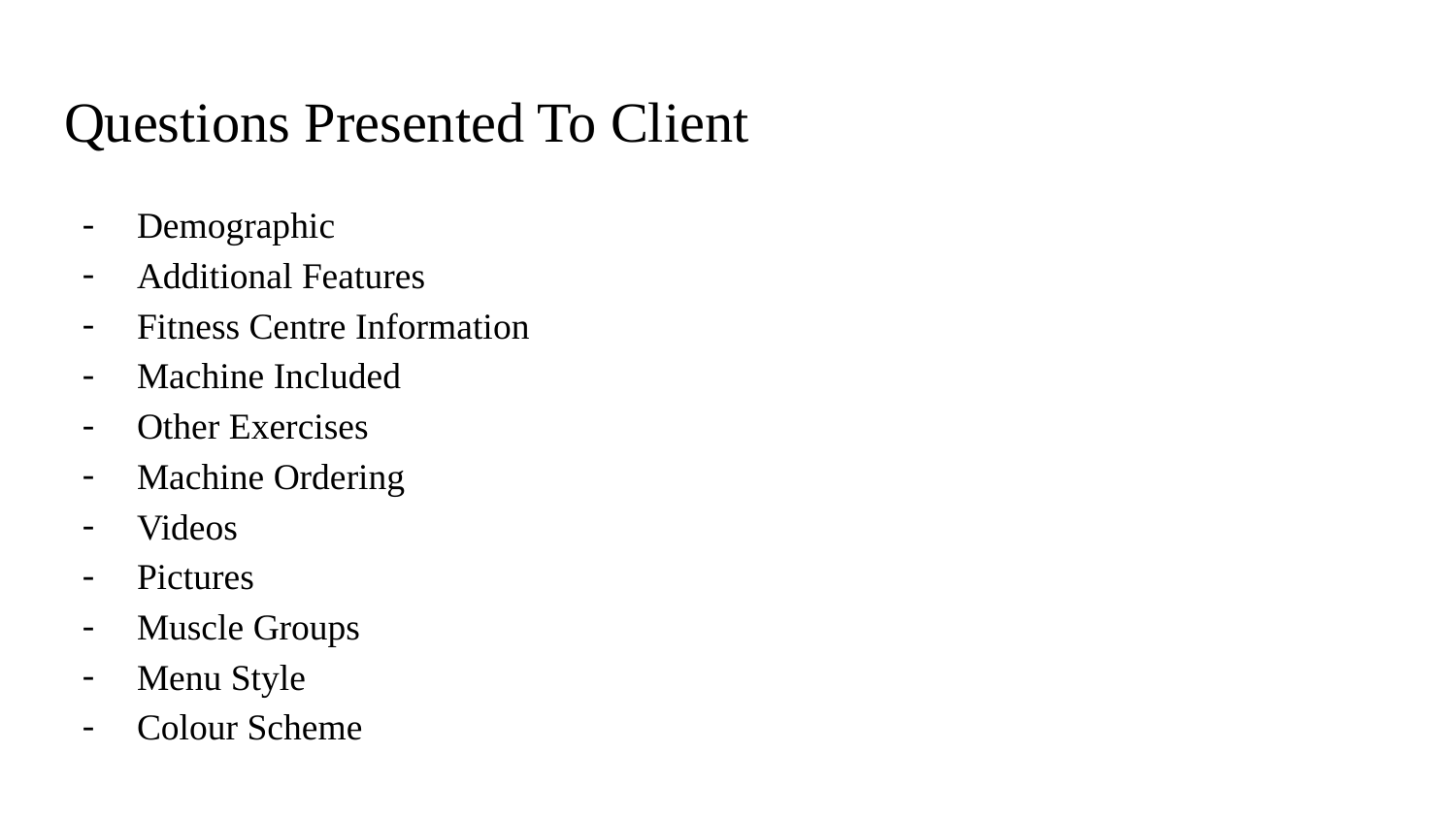

# Questions Presented To Client
Demographic
Additional Features
Fitness Centre Information
Machine Included
Other Exercises
Machine Ordering
Videos
Pictures
Muscle Groups
Menu Style
Colour Scheme